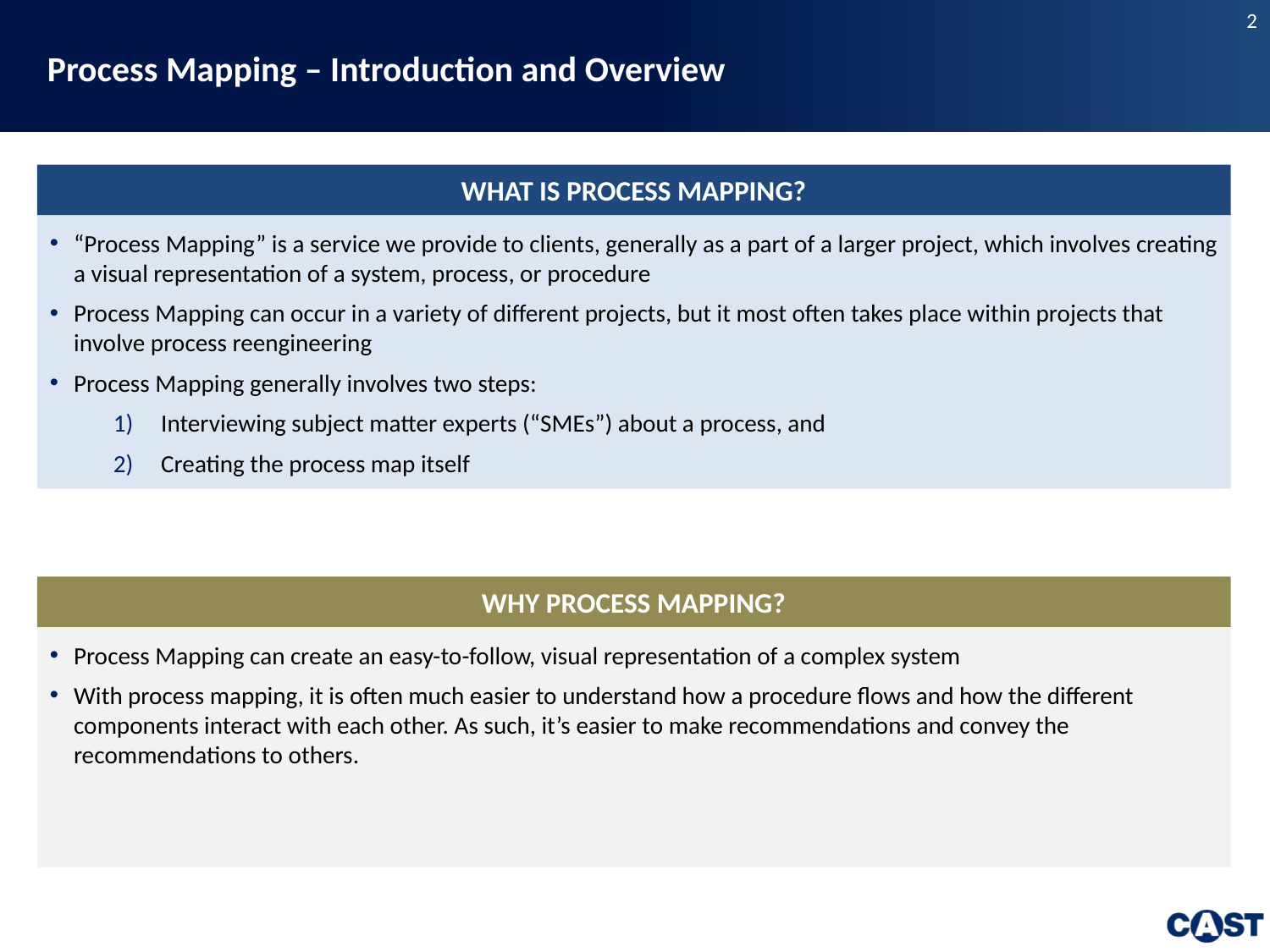

# Process Mapping – Introduction and Overview
WHAT IS PROCESS MAPPING?
“Process Mapping” is a service we provide to clients, generally as a part of a larger project, which involves creating a visual representation of a system, process, or procedure
Process Mapping can occur in a variety of different projects, but it most often takes place within projects that involve process reengineering
Process Mapping generally involves two steps:
Interviewing subject matter experts (“SMEs”) about a process, and
Creating the process map itself
WHY PROCESS MAPPING?
Process Mapping can create an easy-to-follow, visual representation of a complex system
With process mapping, it is often much easier to understand how a procedure flows and how the different components interact with each other. As such, it’s easier to make recommendations and convey the recommendations to others.